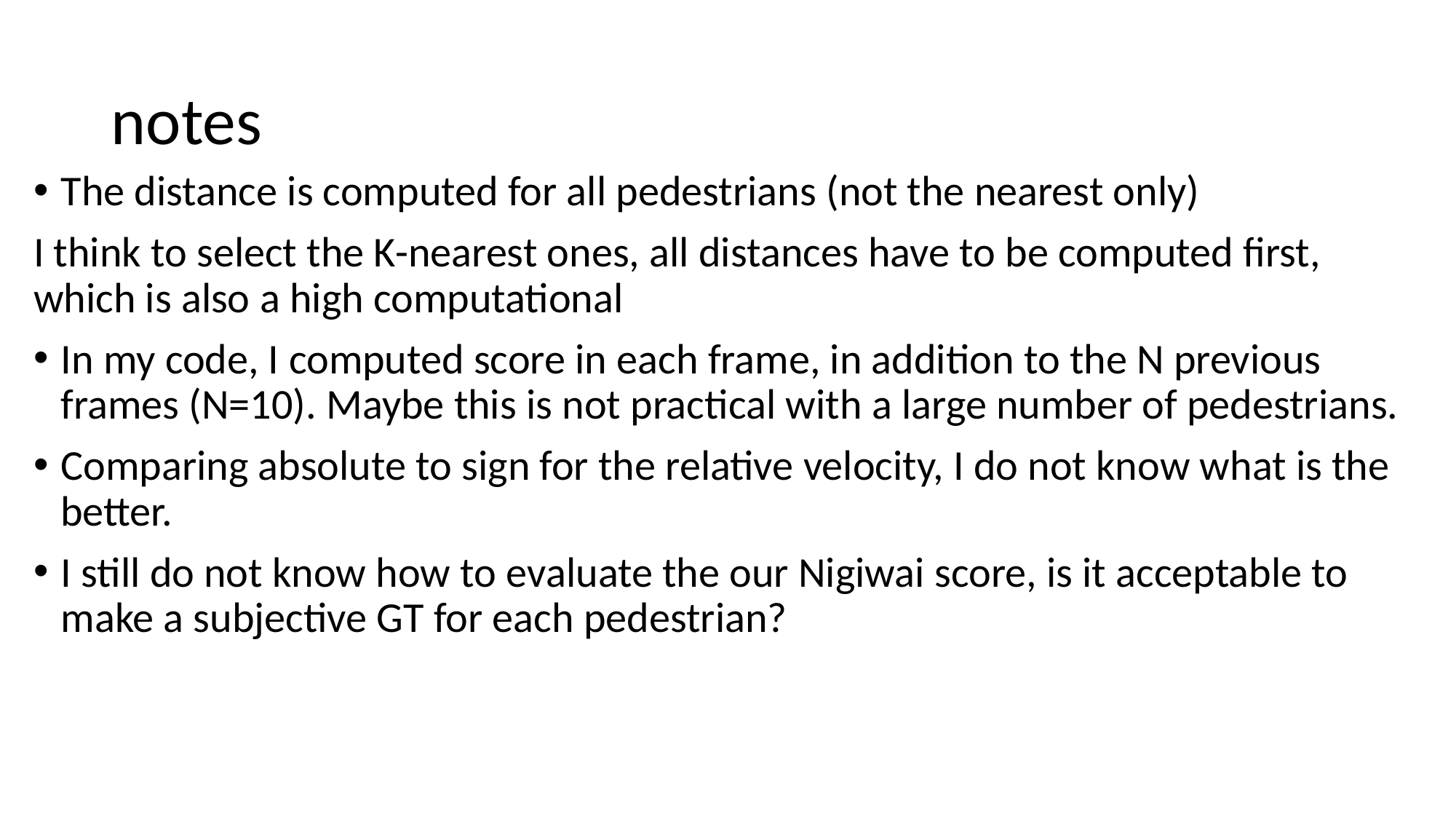

# notes
The distance is computed for all pedestrians (not the nearest only)
I think to select the K-nearest ones, all distances have to be computed first, which is also a high computational
In my code, I computed score in each frame, in addition to the N previous frames (N=10). Maybe this is not practical with a large number of pedestrians.
Comparing absolute to sign for the relative velocity, I do not know what is the better.
I still do not know how to evaluate the our Nigiwai score, is it acceptable to make a subjective GT for each pedestrian?